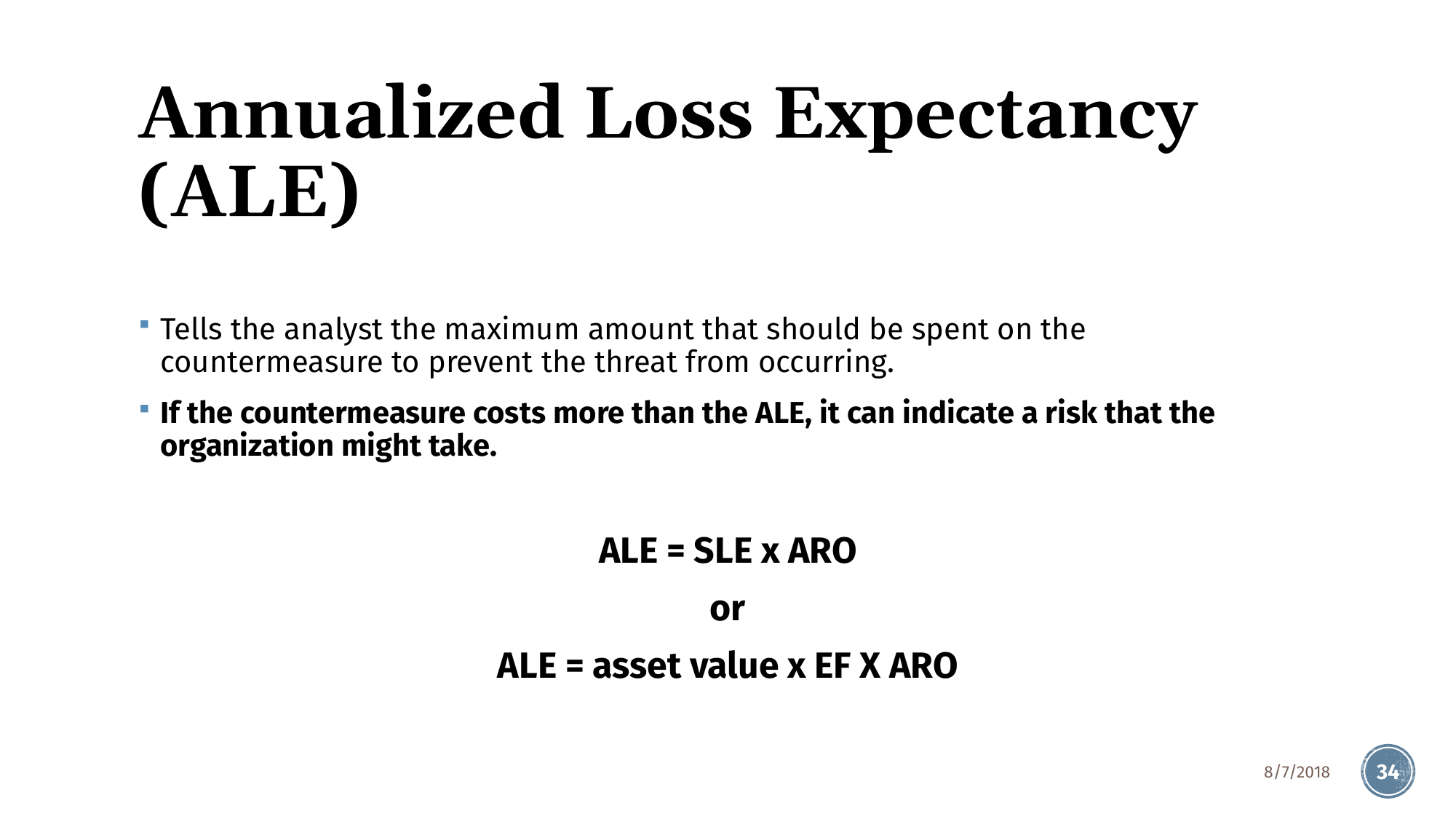

# Annualized Loss Expectancy (ALE)

Tells the analyst the maximum amount that should be spent on the countermeasure to prevent the threat from occurring.
If the countermeasure costs more than the ALE, it can indicate a risk that the organization might take.

ALE = SLE x ARO
or
ALE = asset value x EF X ARO

8/7/2018
34